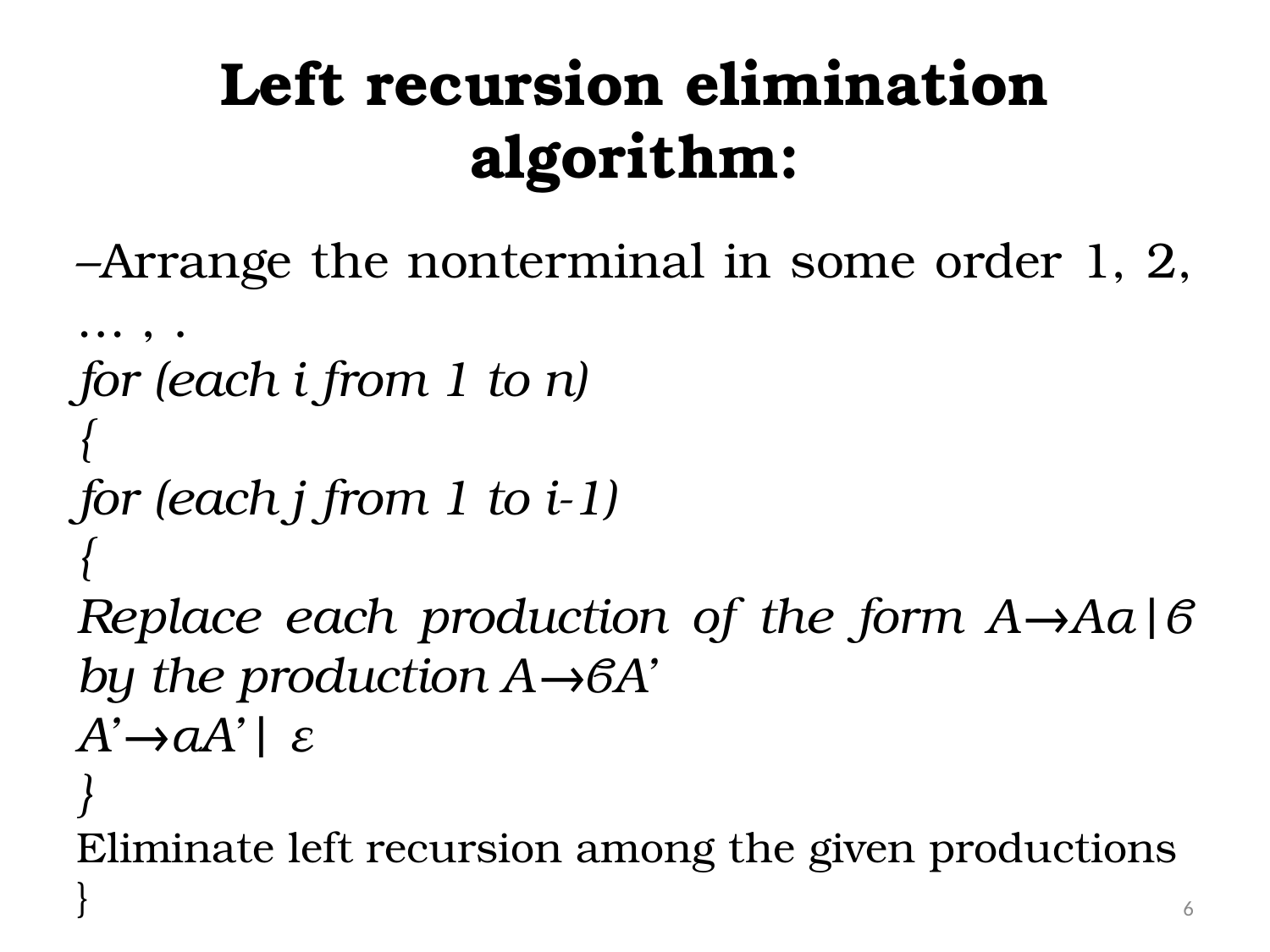

# Left recursion elimination algorithm:
–Arrange the nonterminal in some order 1, 2, … , .
for (each i from 1 to n)
{
for (each j from 1 to i-1)
{
Replace each production of the form A→Aα|β by the production A→βA’
A’→αA’| ε
}
Eliminate left recursion among the given productions
}
6